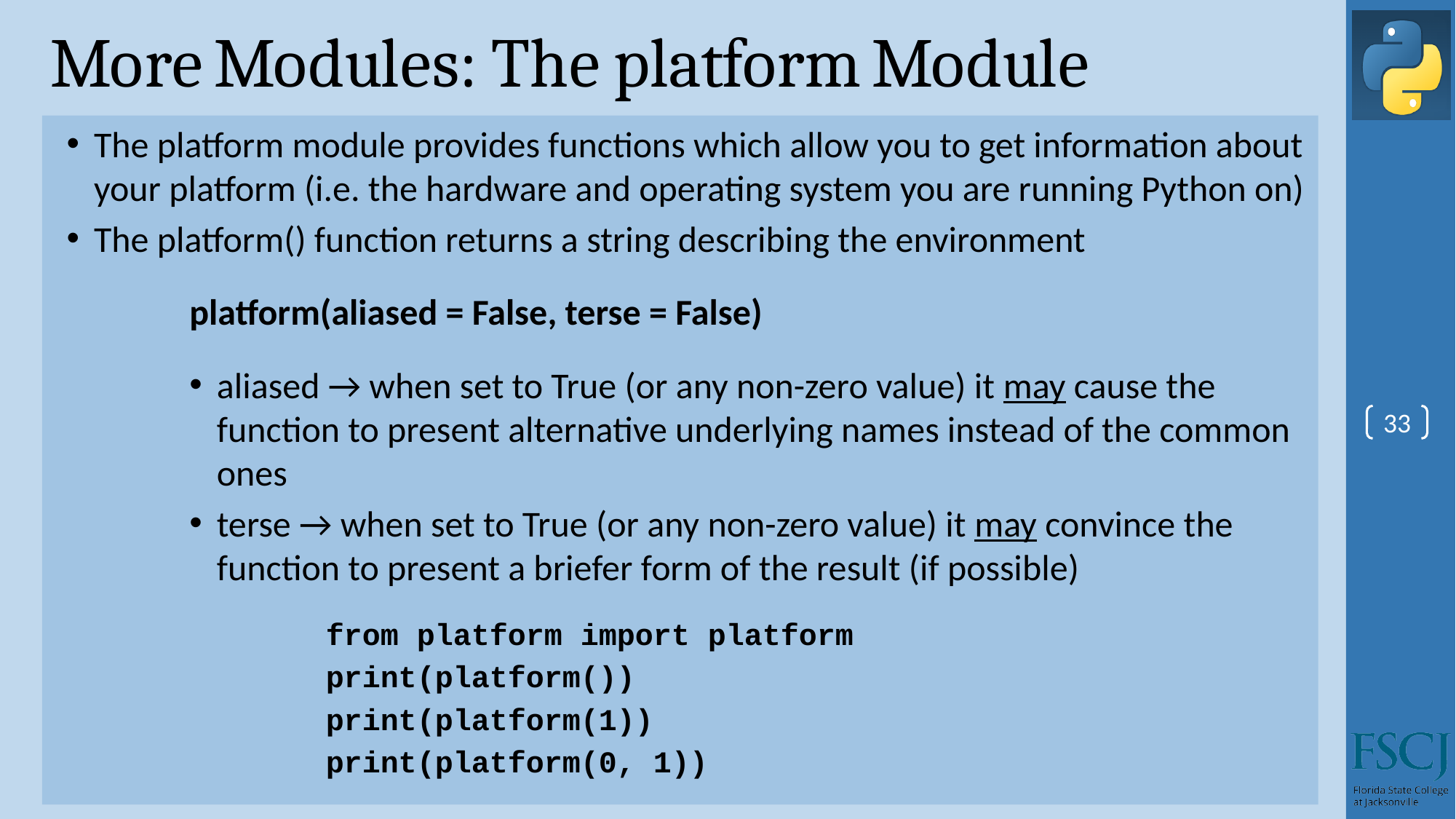

# More Modules: The platform Module
The platform module provides functions which allow you to get information about your platform (i.e. the hardware and operating system you are running Python on)
The platform() function returns a string describing the environment

platform(aliased = False, terse = False)

aliased → when set to True (or any non-zero value) it may cause the function to present alternative underlying names instead of the common ones
terse → when set to True (or any non-zero value) it may convince the function to present a briefer form of the result (if possible)

from platform import platform
print(platform())
print(platform(1))
print(platform(0, 1))
33